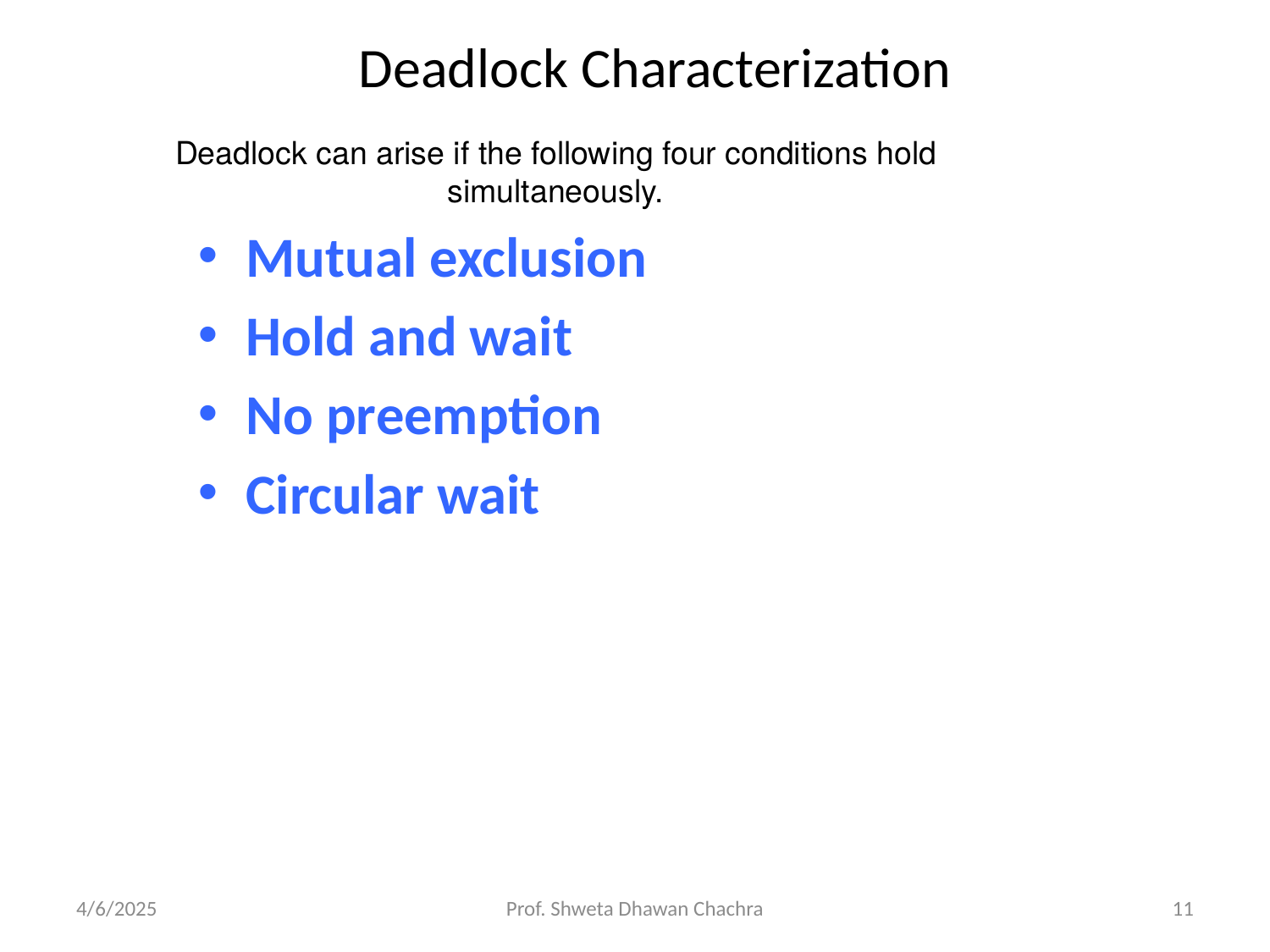

# Deadlock Characterization
Deadlock can arise if the following four conditions hold simultaneously.
Mutual exclusion
Hold and wait
No preemption
Circular wait
4/6/2025
Prof. Shweta Dhawan Chachra
11